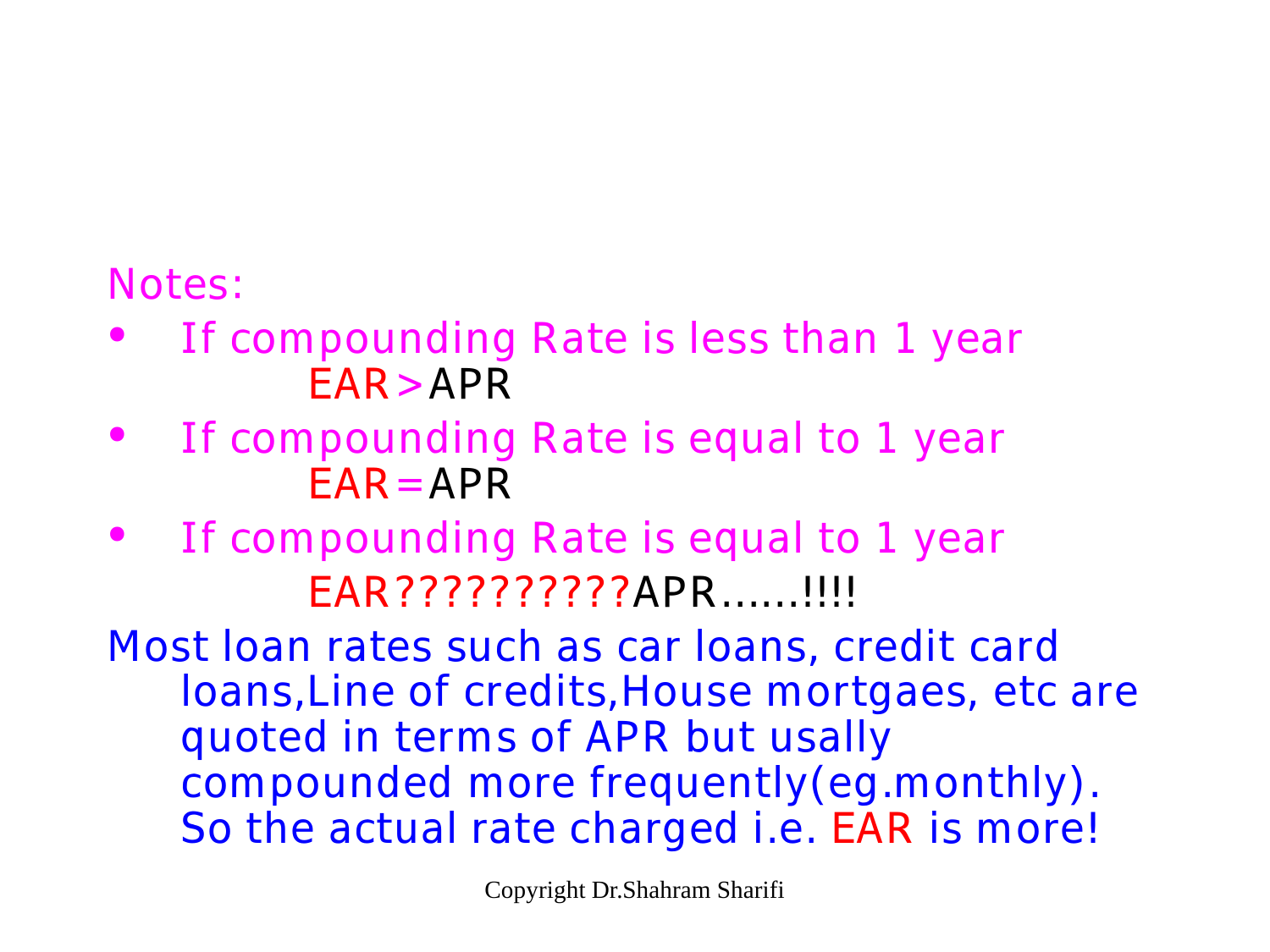

#
Notes:
If compounding Rate is less than 1 year       	EAR>APR
If compounding Rate is equal to 1 year       	EAR=APR
If compounding Rate is equal to 1 year
       	EAR??????????APR......!!!!
Most loan rates such as car loans, credit card loans,Line of credits,House mortgaes, etc are quoted in terms of APR but usally compounded more frequently(eg.monthly). So the actual rate charged i.e. EAR is more!
Copyright Dr.Shahram Sharifi